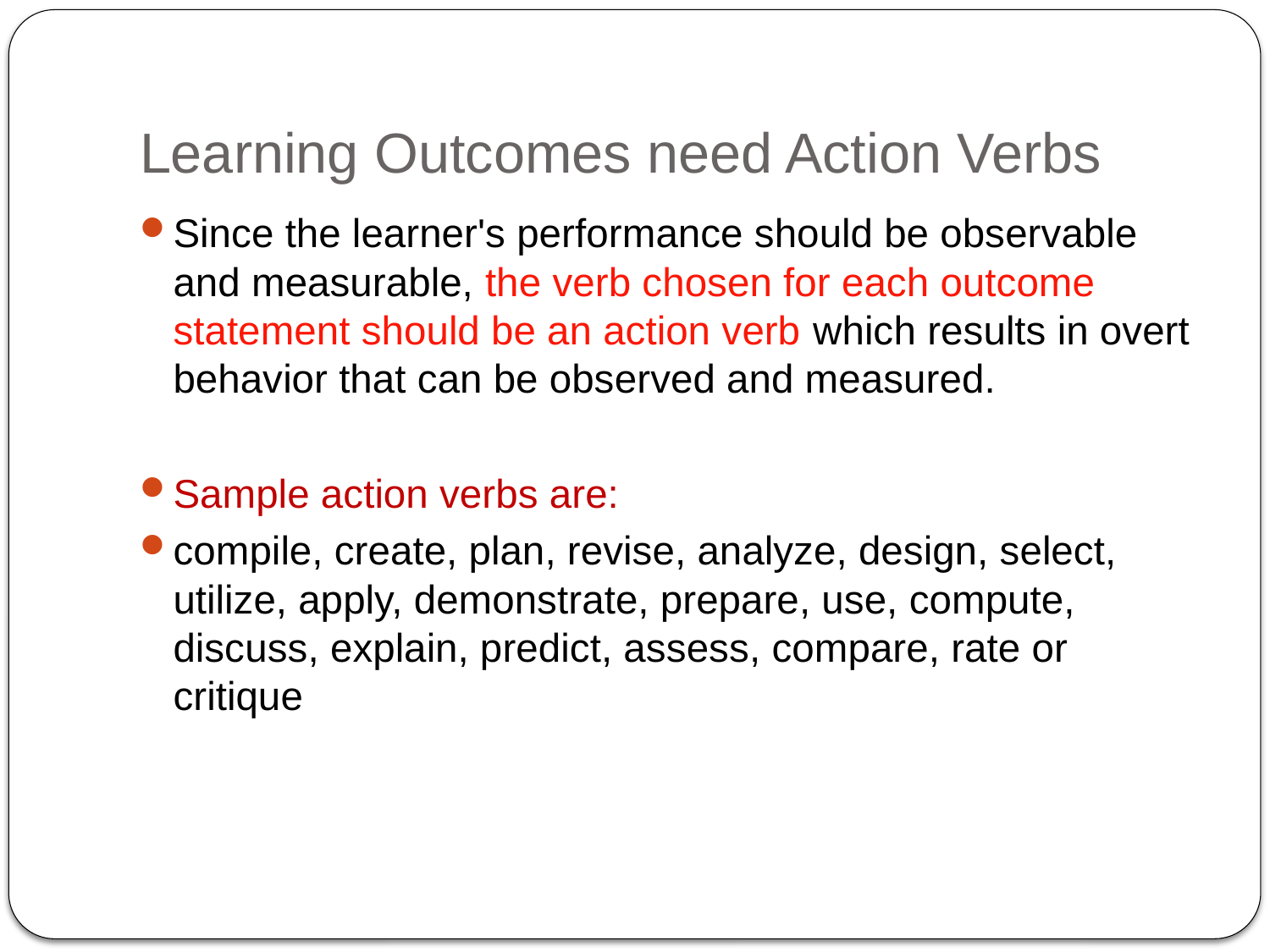

# Learning Outcomes need Action Verbs
Since the learner's performance should be observable and measurable, the verb chosen for each outcome statement should be an action verb which results in overt behavior that can be observed and measured.

Sample action verbs are:
compile, create, plan, revise, analyze, design, select, utilize, apply, demonstrate, prepare, use, compute, discuss, explain, predict, assess, compare, rate or critique